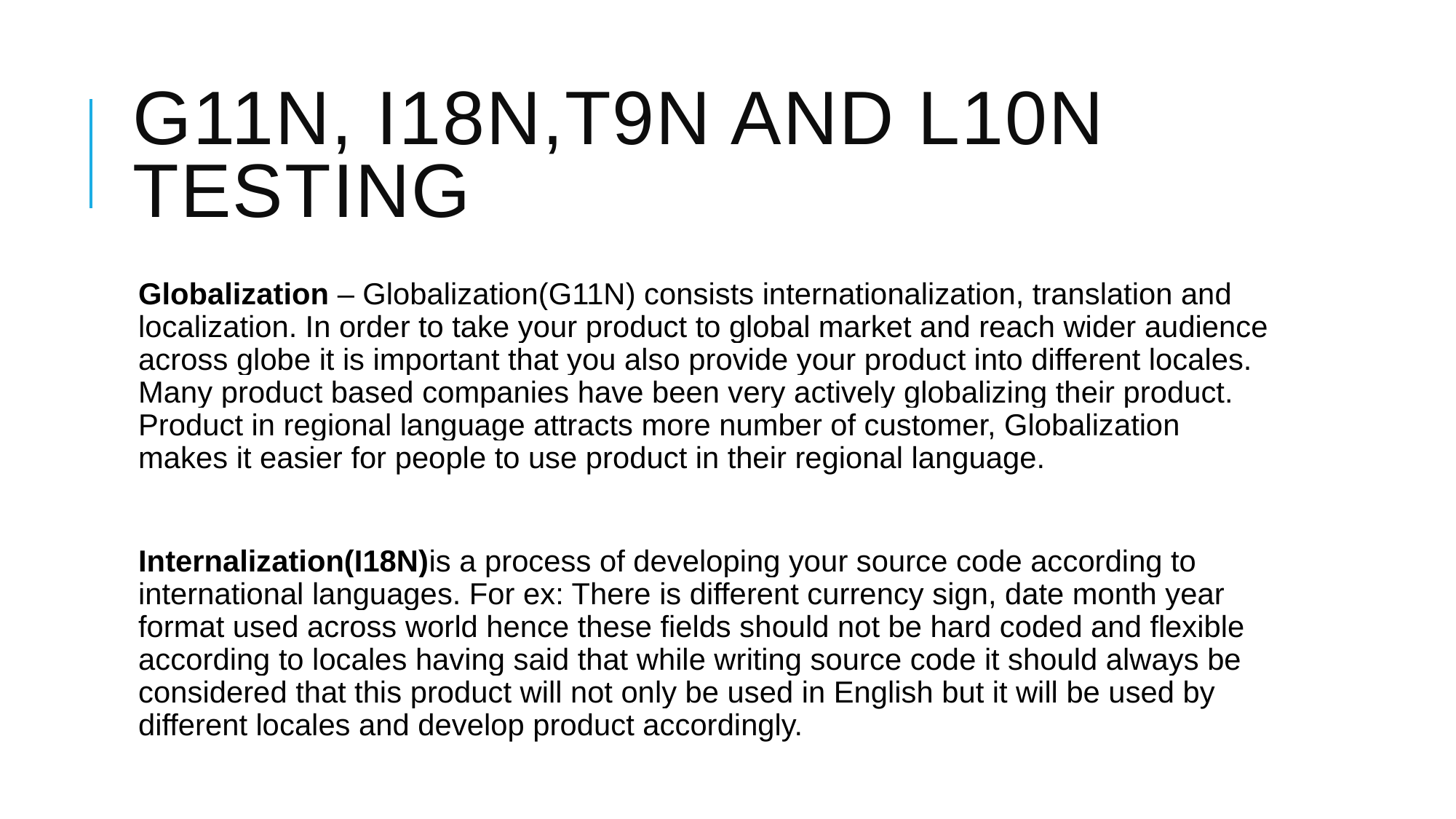

# G11n, I18N,T9N and L10N Testing
Globalization – Globalization(G11N) consists internationalization, translation and localization. In order to take your product to global market and reach wider audience across globe it is important that you also provide your product into different locales. Many product based companies have been very actively globalizing their product. Product in regional language attracts more number of customer, Globalization makes it easier for people to use product in their regional language.

Internalization(I18N)is a process of developing your source code according to international languages. For ex: There is different currency sign, date month year format used across world hence these fields should not be hard coded and flexible according to locales having said that while writing source code it should always be considered that this product will not only be used in English but it will be used by different locales and develop product accordingly.